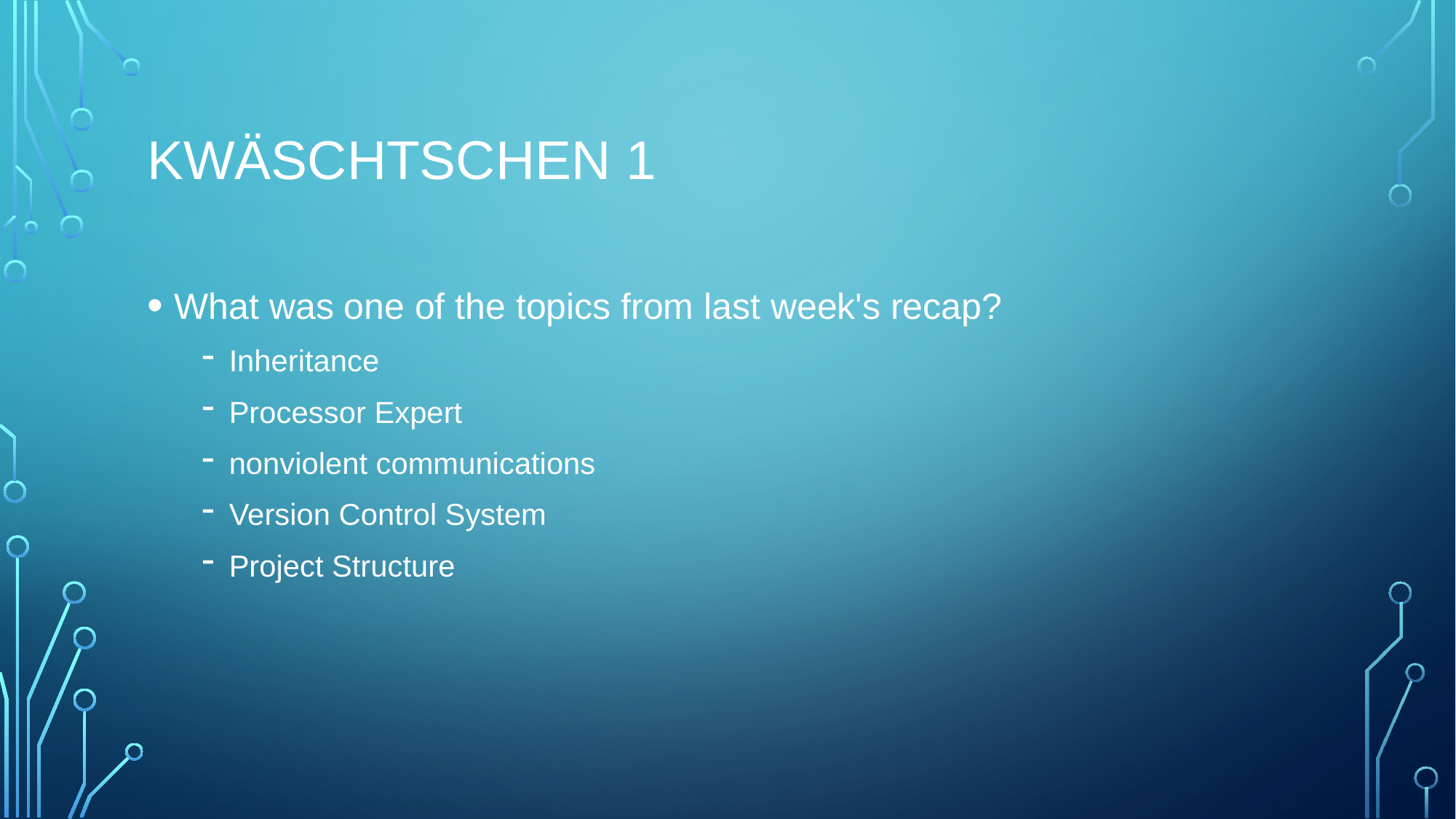

# Kwäschtschen 1
What was one of the topics from last week's recap?
Inheritance
Processor Expert
nonviolent communications
Version Control System
Project Structure